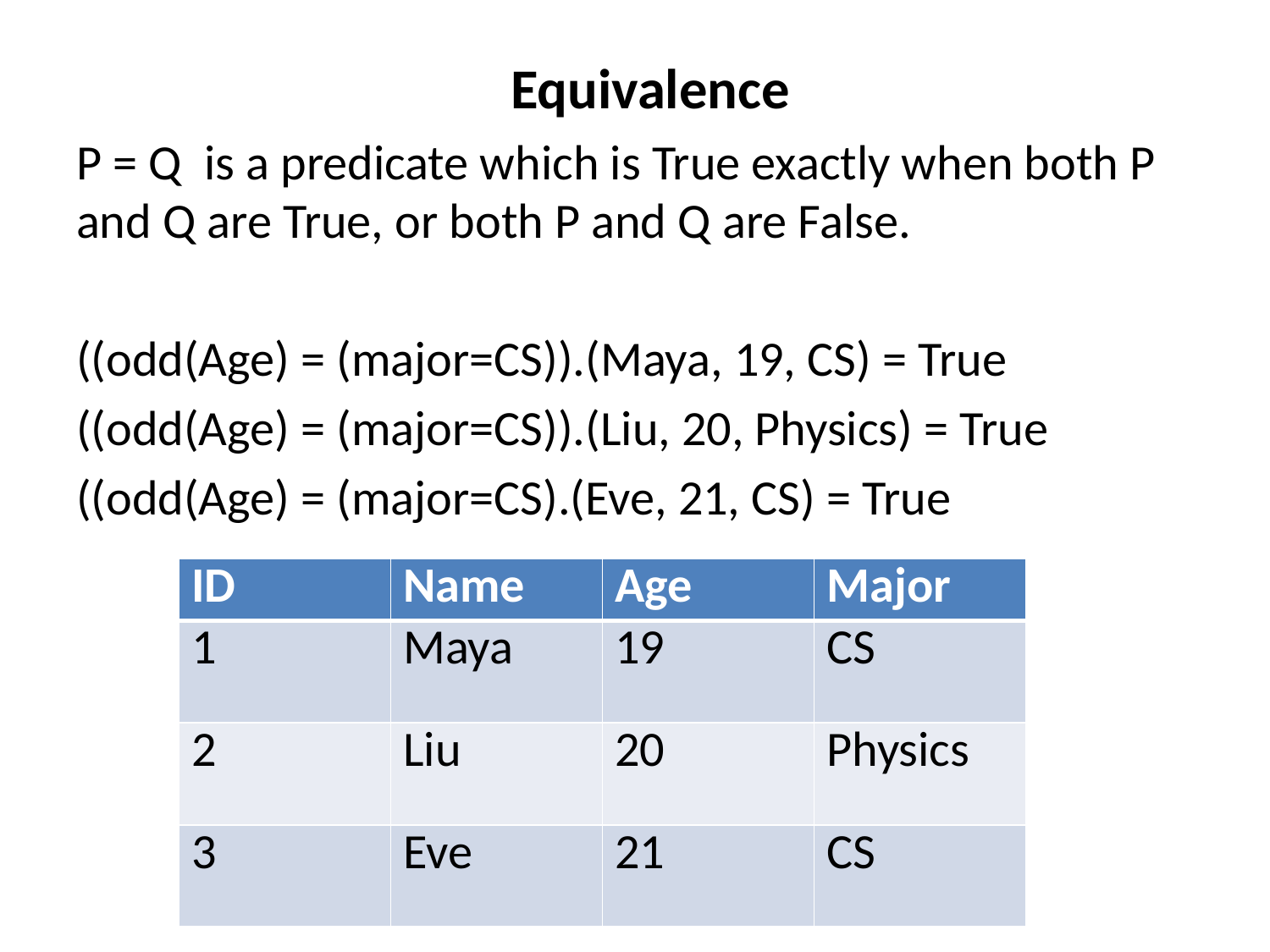

Equivalence
P = Q  is a predicate which is True exactly when both P and Q are True, or both P and Q are False.

((odd(Age) = (major=CS)).(Maya, 19, CS) = True
((odd(Age) = (major=CS)).(Liu, 20, Physics) = True
((odd(Age) = (major=CS).(Eve, 21, CS) = True

| ID | Name | Age | Major |
| --- | --- | --- | --- |
| 1 | Maya | 19 | CS |
| 2 | Liu | 20 | Physics |
| 3 | Eve | 21 | CS |